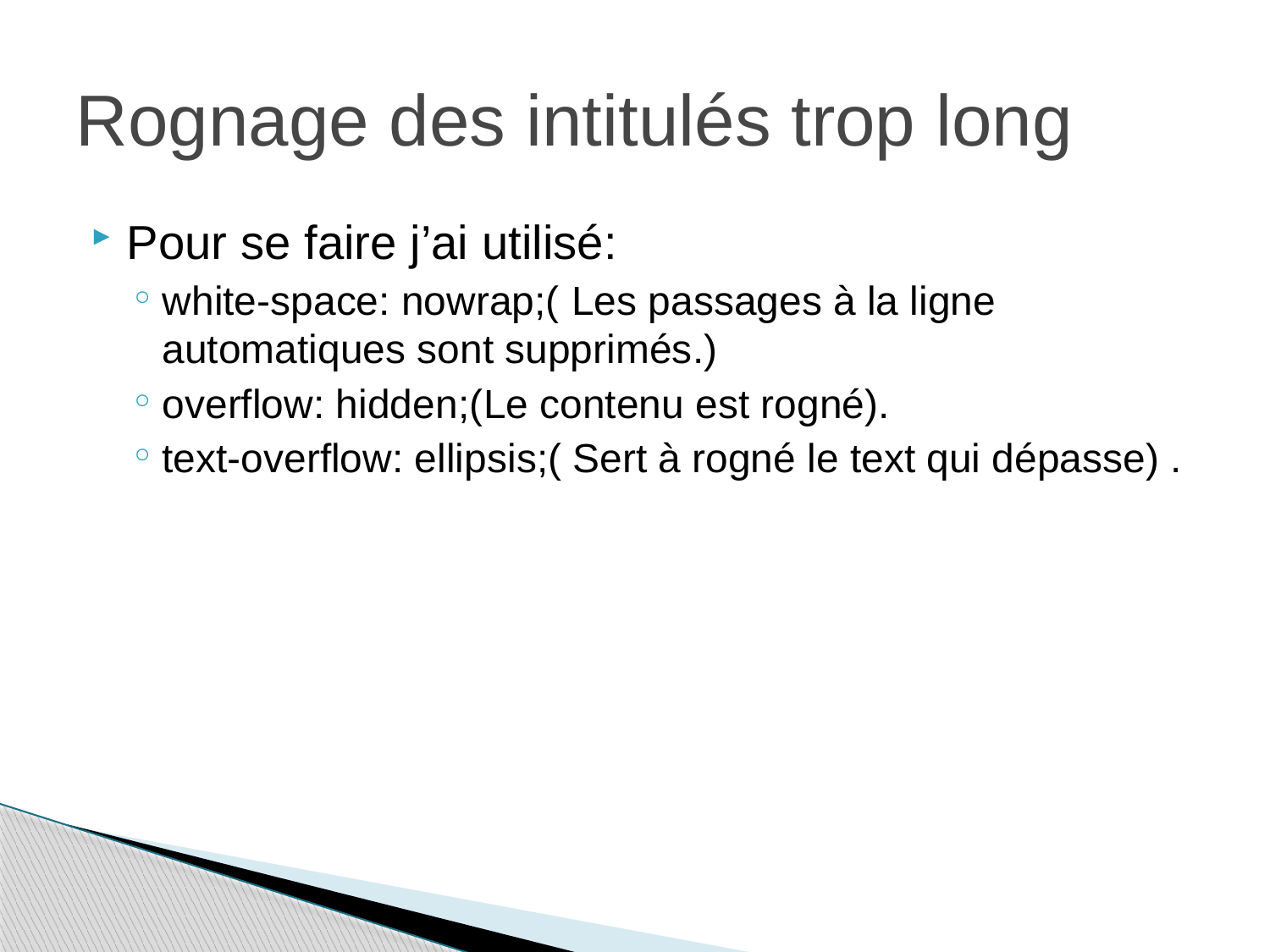

# Rognage des intitulés trop long
Pour se faire j’ai utilisé:
white-space: nowrap;( Les passages à la ligne automatiques sont supprimés.)
overflow: hidden;(Le contenu est rogné).
text-overflow: ellipsis;( Sert à rogné le text qui dépasse) .